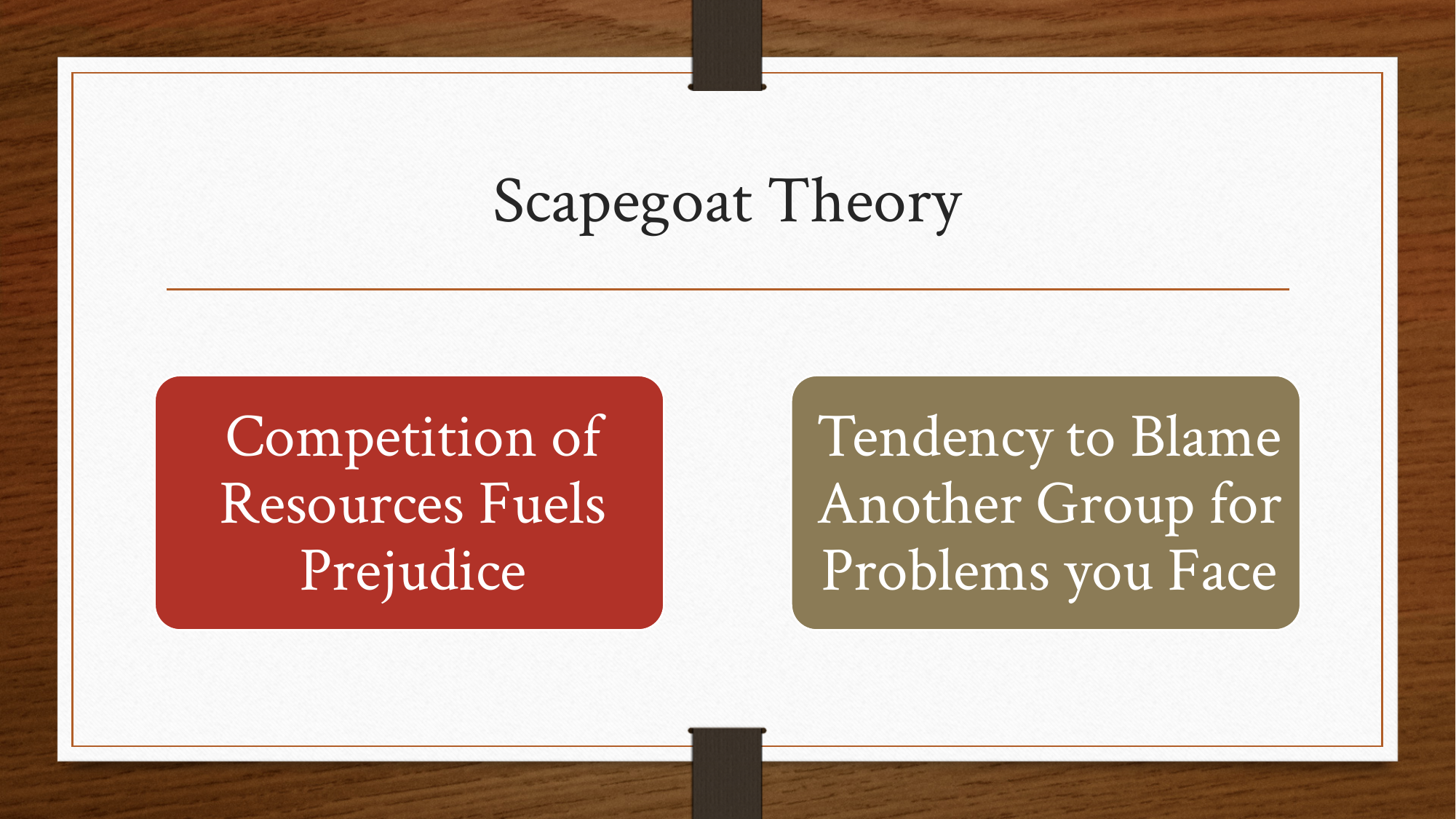

# Scapegoat Theory
Competition of Resources Fuels Prejudice
Tendency to Blame Another Group for Problems you Face